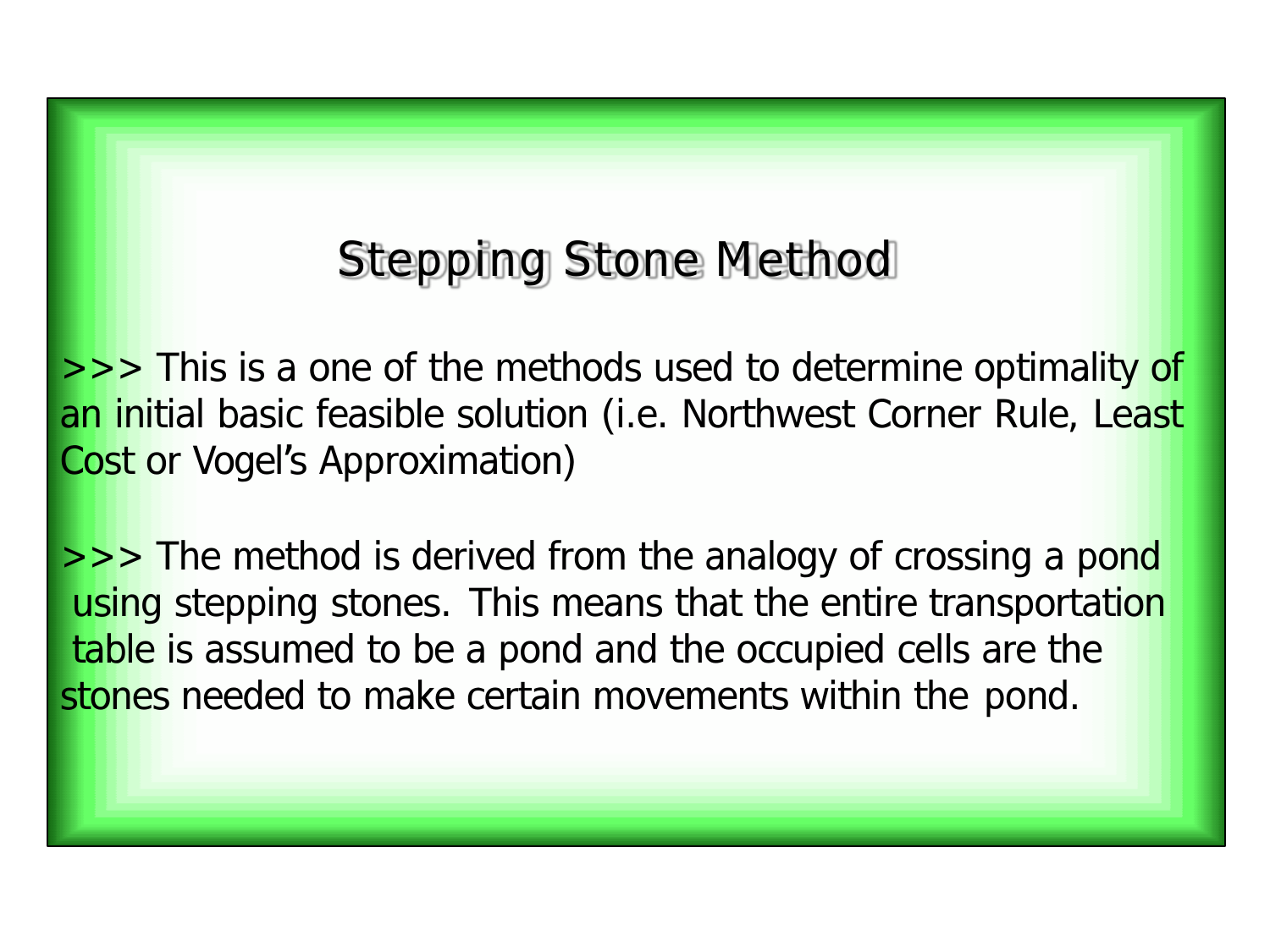

# Stepping Stone Method
>>> This is a one of the methods used to determine optimality of  an initial basic feasible solution (i.e. Northwest Corner Rule, Least  Cost or Vogel’s Approximation)

>>> The method is derived from the analogy of crossing a pond  using stepping stones.	This means that the entire transportation  table is assumed to be a pond and the occupied cells are the  stones needed to make certain movements within the pond.